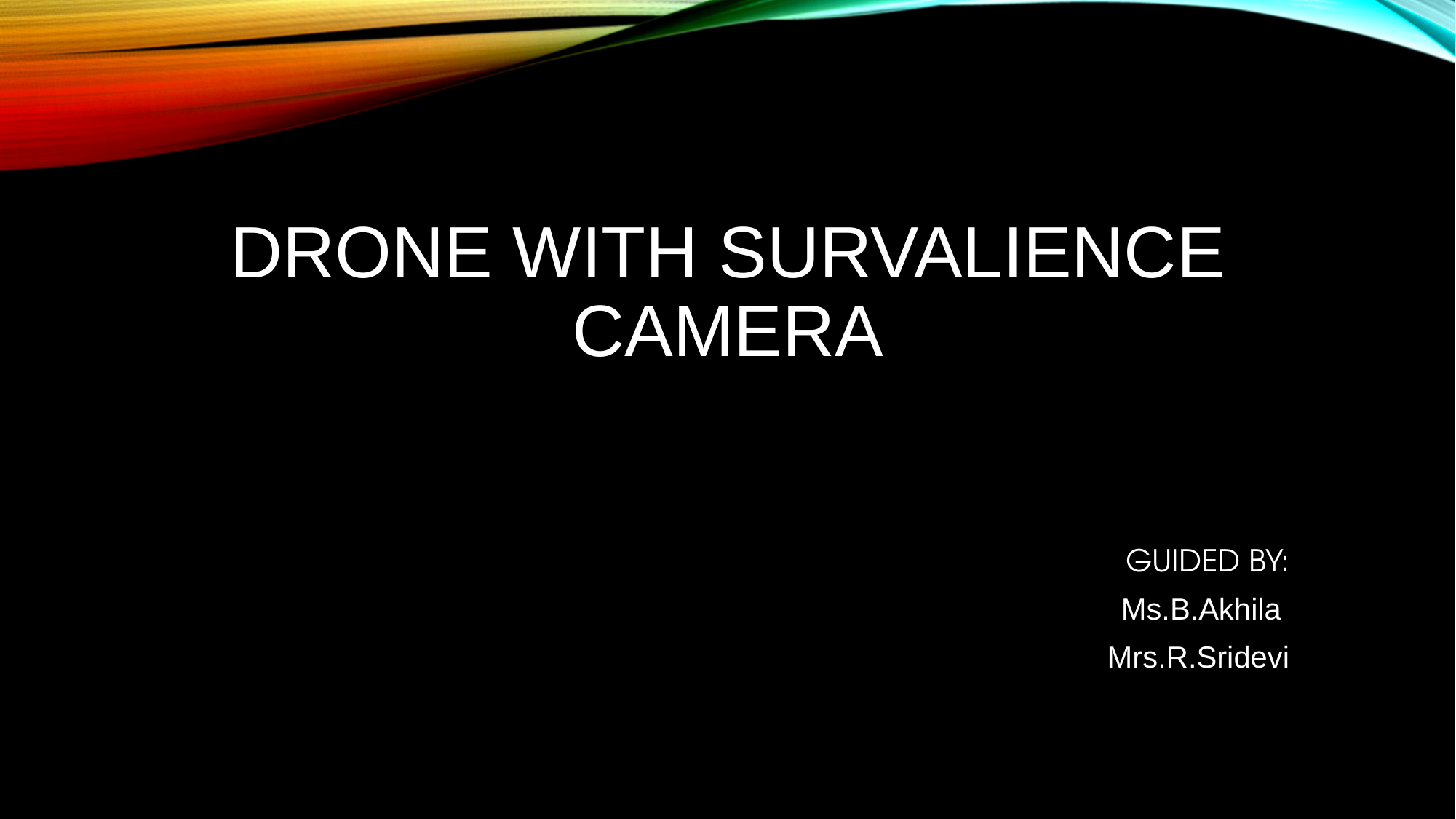

# DRONE WITH SURVALIENCE CAMERA
GUIDED BY:
Ms.B.Akhila
Mrs.R.Sridevi